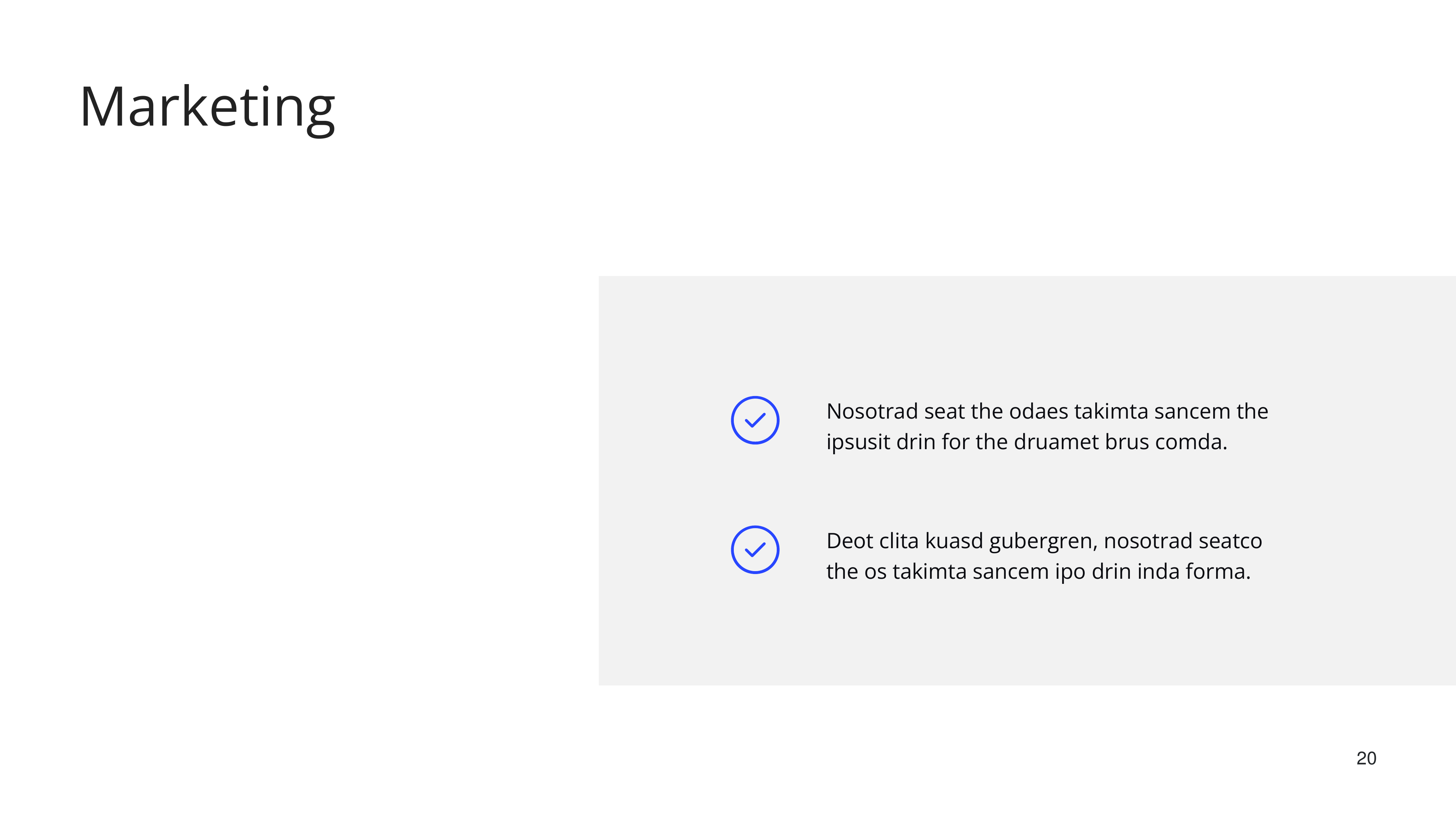

Marketing

Nosotrad seat the odaes takimta sancem the ipsusit drin for the druamet brus comda.

Deot clita kuasd gubergren, nosotrad seatco the os takimta sancem ipo drin inda forma.

20